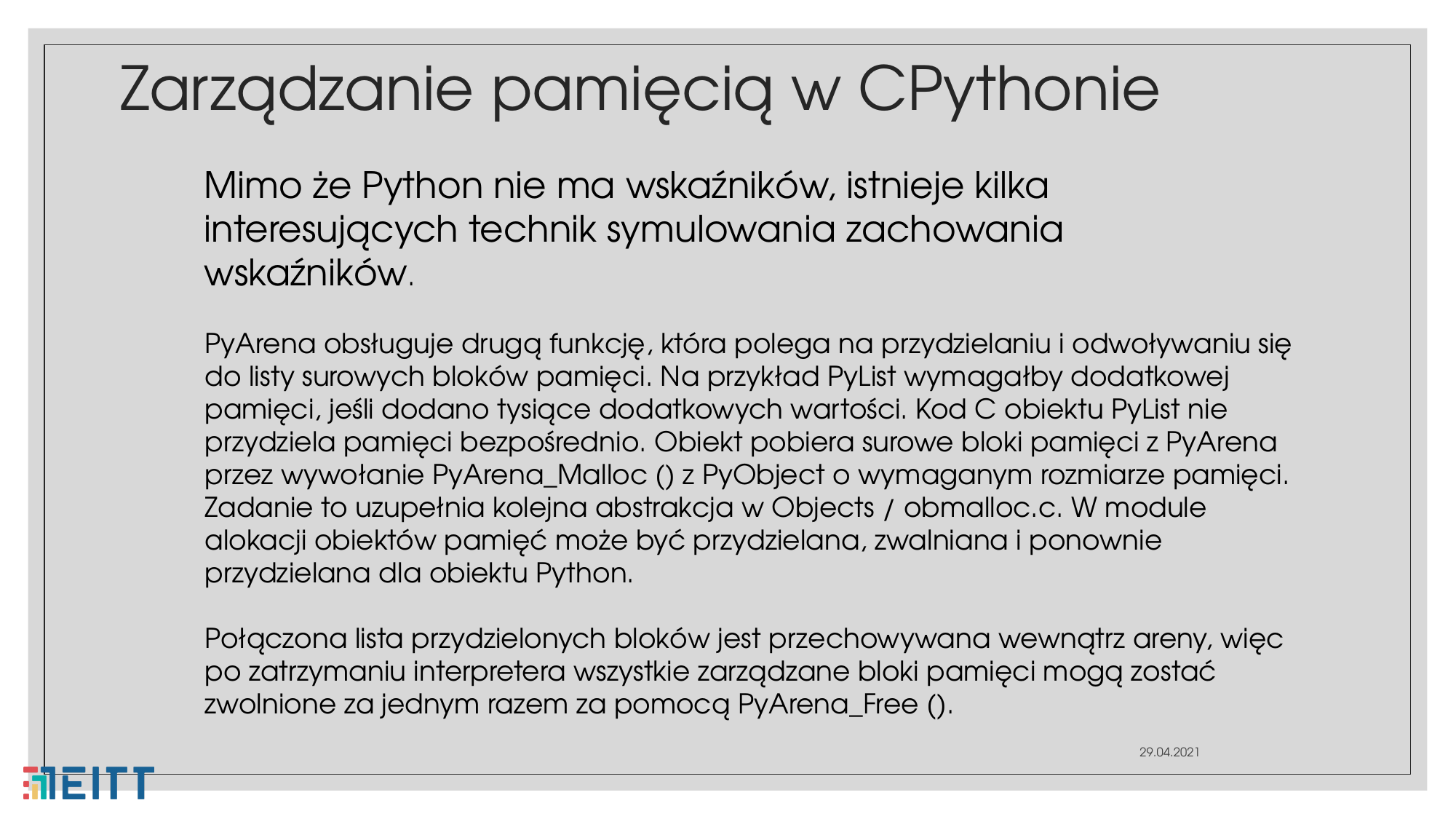

# Zarządzanie pamięcią w CPythonie
Mimo że Python nie ma wskaźników, istnieje kilka interesujących technik symulowania zachowania wskaźników.
PyArena obsługuje drugą funkcję, która polega na przydzielaniu i odwoływaniu się do listy surowych bloków pamięci. Na przykład PyList wymagałby dodatkowej pamięci, jeśli dodano tysiące dodatkowych wartości. Kod C obiektu PyList nie przydziela pamięci bezpośrednio. Obiekt pobiera surowe bloki pamięci z PyArena przez wywołanie PyArena_Malloc () z PyObject o wymaganym rozmiarze pamięci. Zadanie to uzupełnia kolejna abstrakcja w Objects / obmalloc.c. W module alokacji obiektów pamięć może być przydzielana, zwalniana i ponownie przydzielana dla obiektu Python.

Połączona lista przydzielonych bloków jest przechowywana wewnątrz areny, więc po zatrzymaniu interpretera wszystkie zarządzane bloki pamięci mogą zostać zwolnione za jednym razem za pomocą PyArena_Free ().
29.04.2021